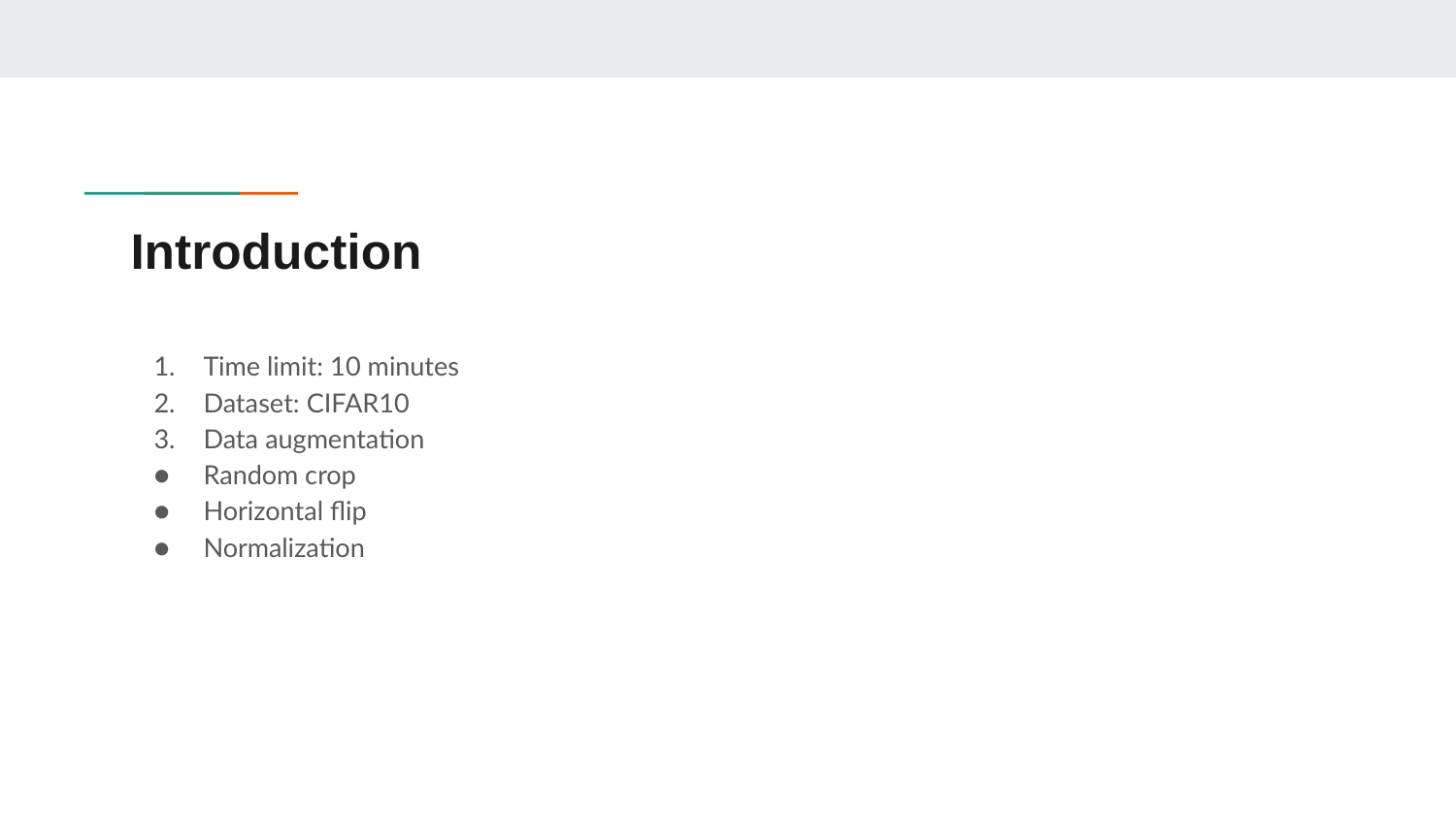

# Introduction
Time limit: 10 minutes
Dataset: CIFAR10
Data augmentation
Random crop
Horizontal flip
Normalization